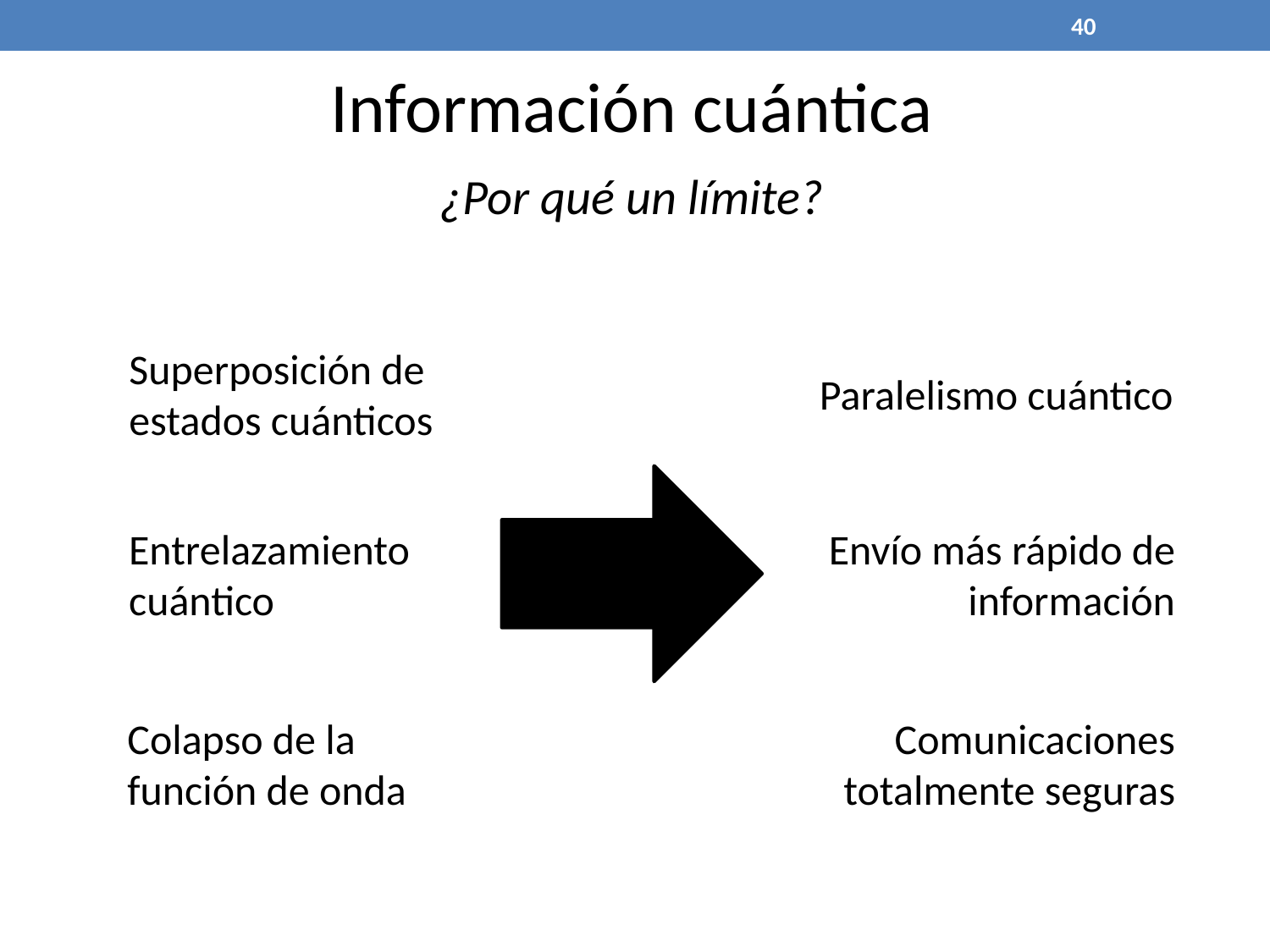

40
Información cuántica
¿Por qué un límite?
Superposición de
estados cuánticos
Paralelismo cuántico

Entrelazamiento
cuántico
Envío más rápido de información
Colapso de la función de onda
Comunicaciones totalmente seguras